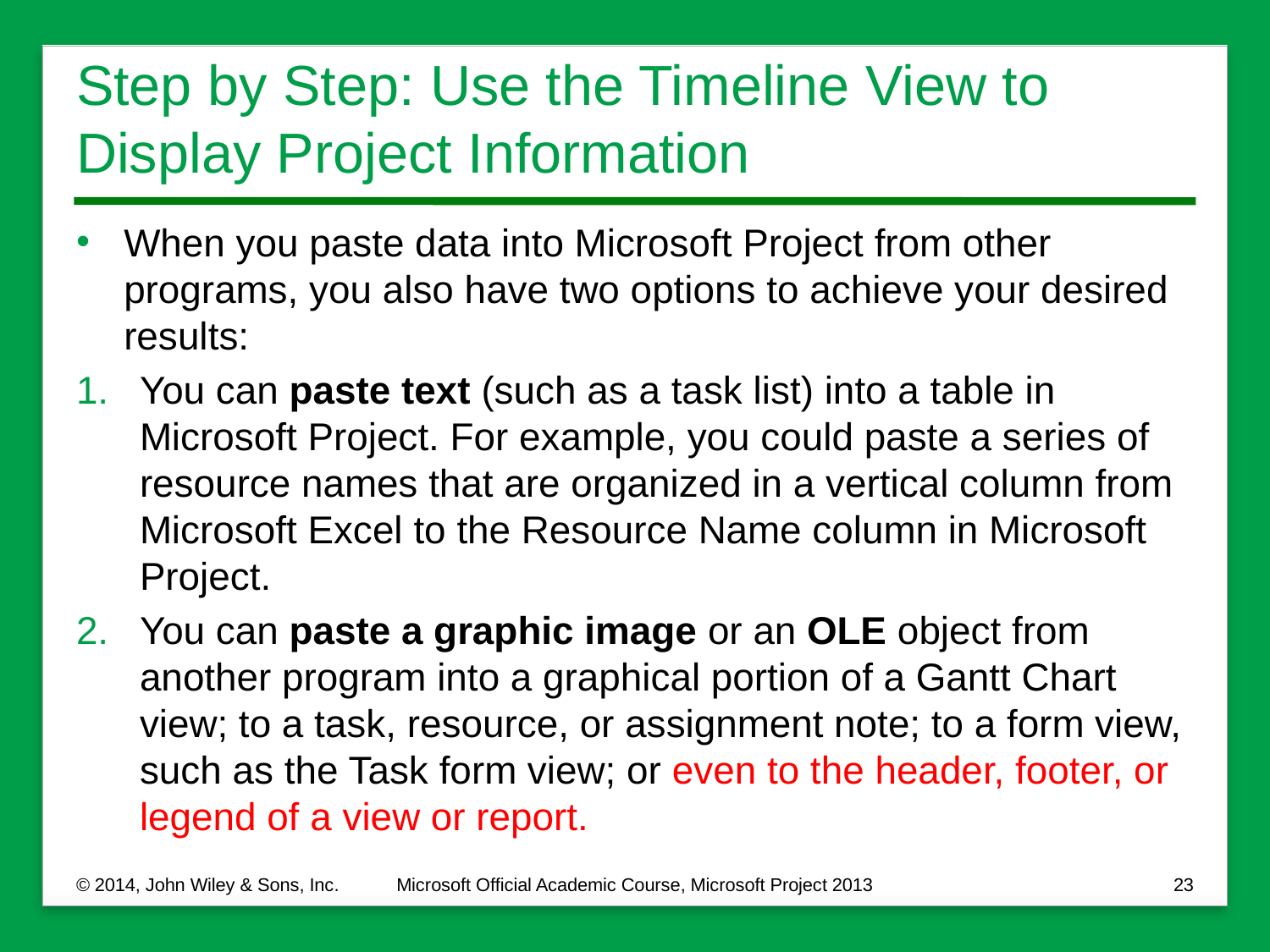

# Step by Step: Use the Timeline View to Display Project Information
When you paste data into Microsoft Project from other programs, you also have two options to achieve your desired results:
You can paste text (such as a task list) into a table in Microsoft Project. For example, you could paste a series of resource names that are organized in a vertical column from Microsoft Excel to the Resource Name column in Microsoft Project.
You can paste a graphic image or an OLE object from another program into a graphical portion of a Gantt Chart view; to a task, resource, or assignment note; to a form view, such as the Task form view; or even to the header, footer, or legend of a view or report.
© 2014, John Wiley & Sons, Inc.
Microsoft Official Academic Course, Microsoft Project 2013
23